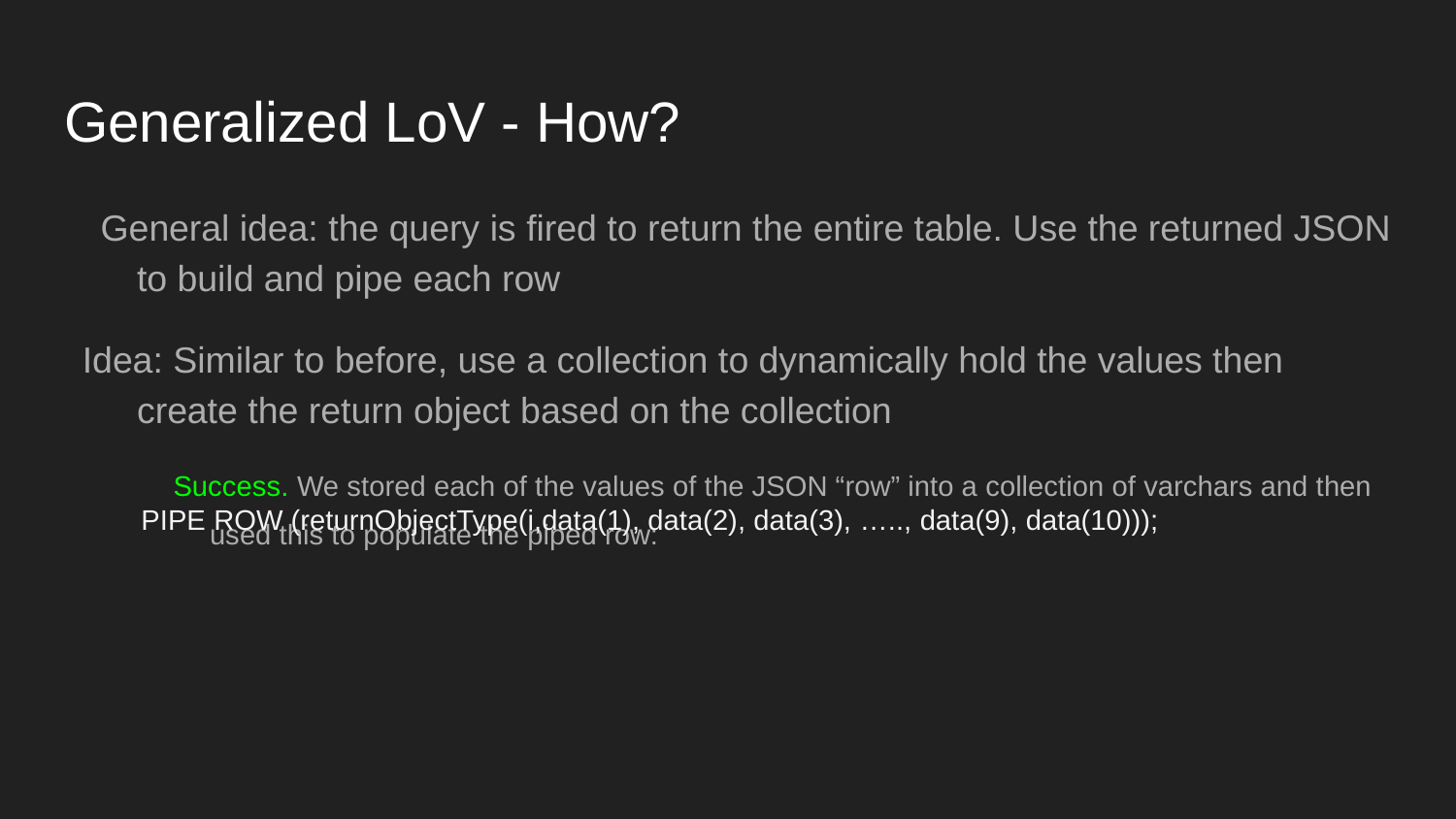

# Generalized LoV - How?
General idea: the query is fired to return the entire table. Use the returned JSON to build and pipe each row
Idea: Similar to before, use a collection to dynamically hold the values then create the return object based on the collection
Success. We stored each of the values of the JSON “row” into a collection of varchars and then used this to populate the piped row:
PIPE ROW (returnObjectType(i,data(1), data(2), data(3), ….., data(9), data(10)));